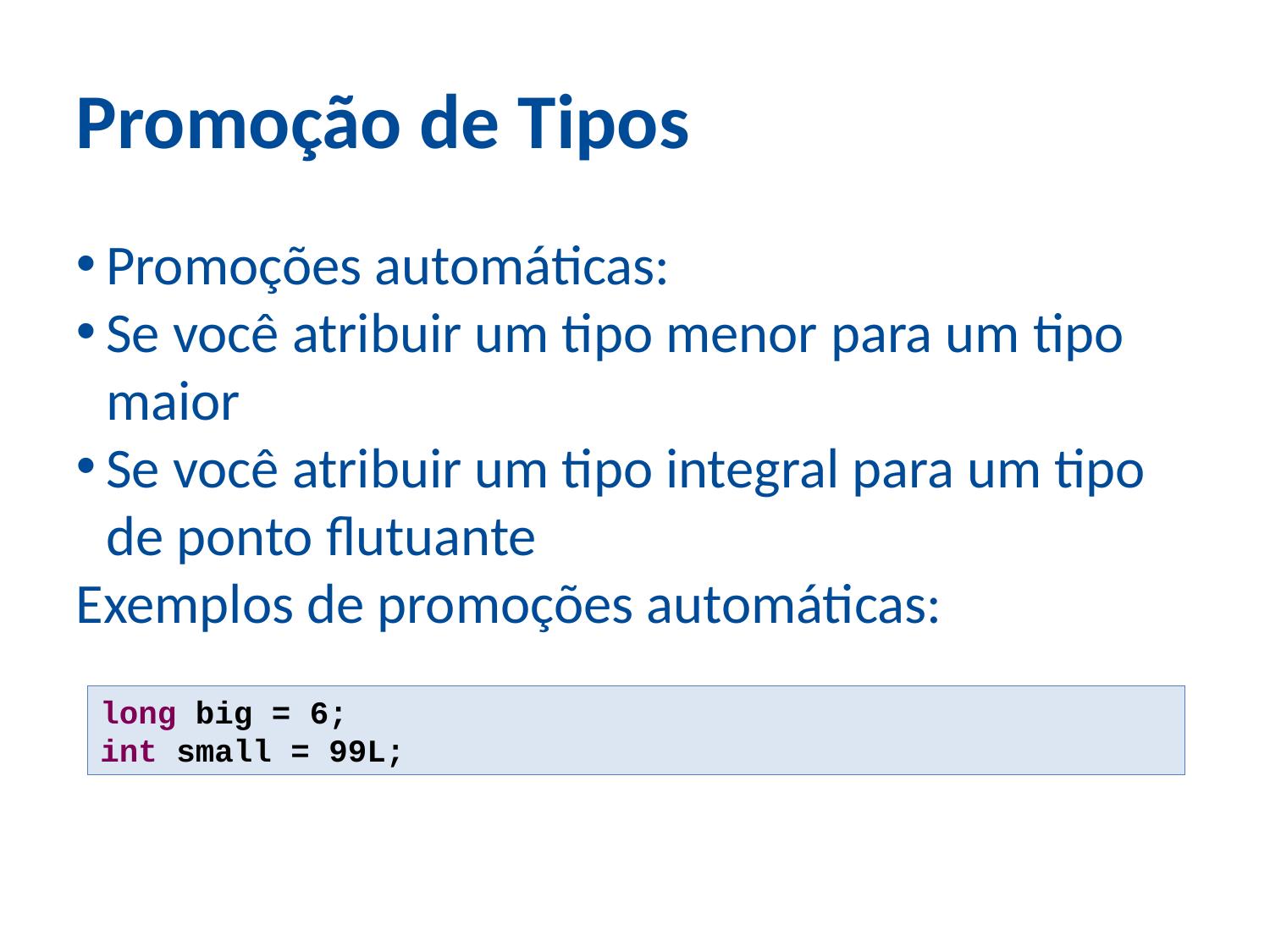

Promoção de Tipos
Promoções automáticas:
Se você atribuir um tipo menor para um tipo maior
Se você atribuir um tipo integral para um tipo de ponto flutuante
Exemplos de promoções automáticas:
long big = 6;
int small = 99L;